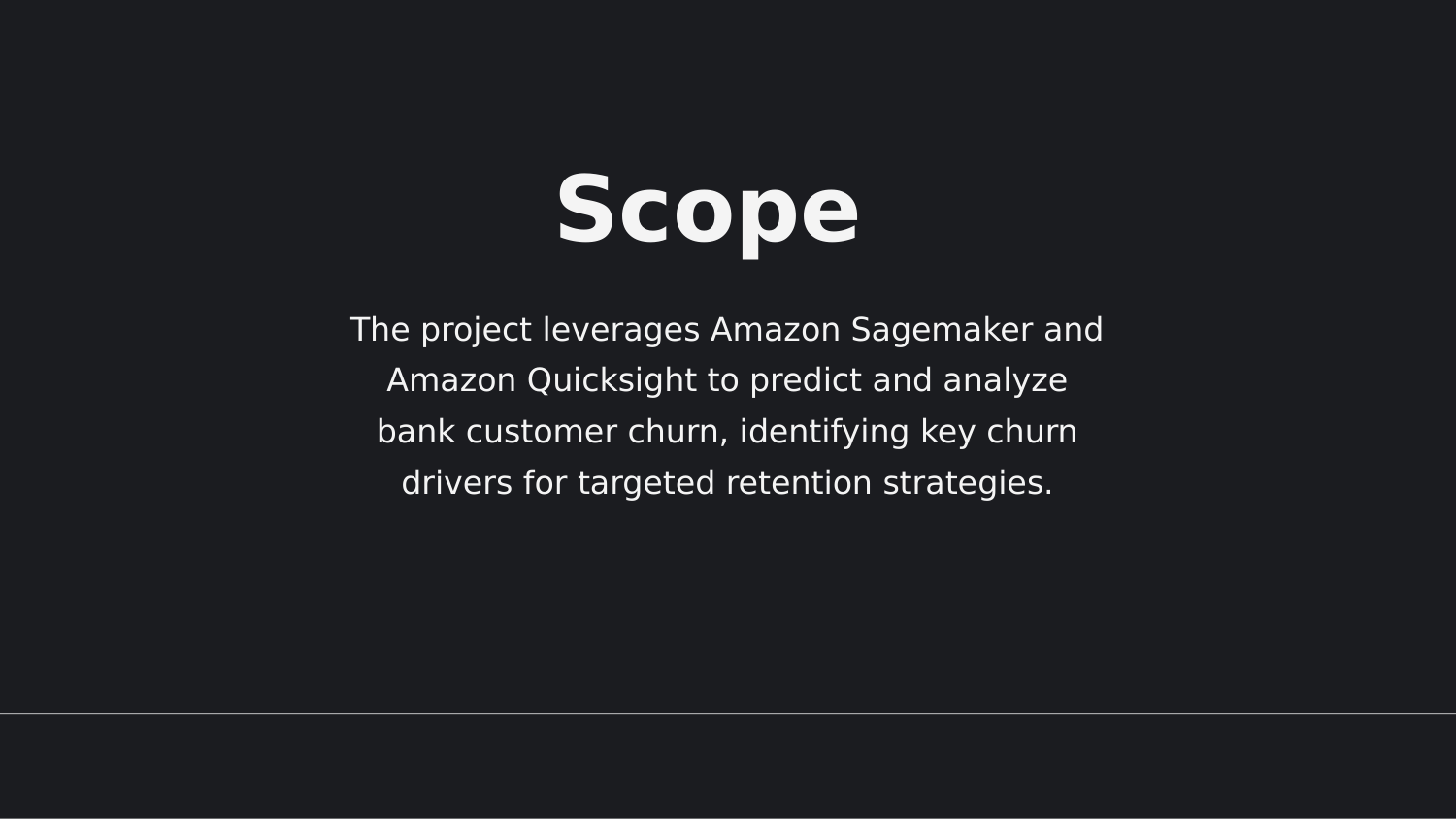

# Scope
The project leverages Amazon Sagemaker and Amazon Quicksight to predict and analyze bank customer churn, identifying key churn drivers for targeted retention strategies.